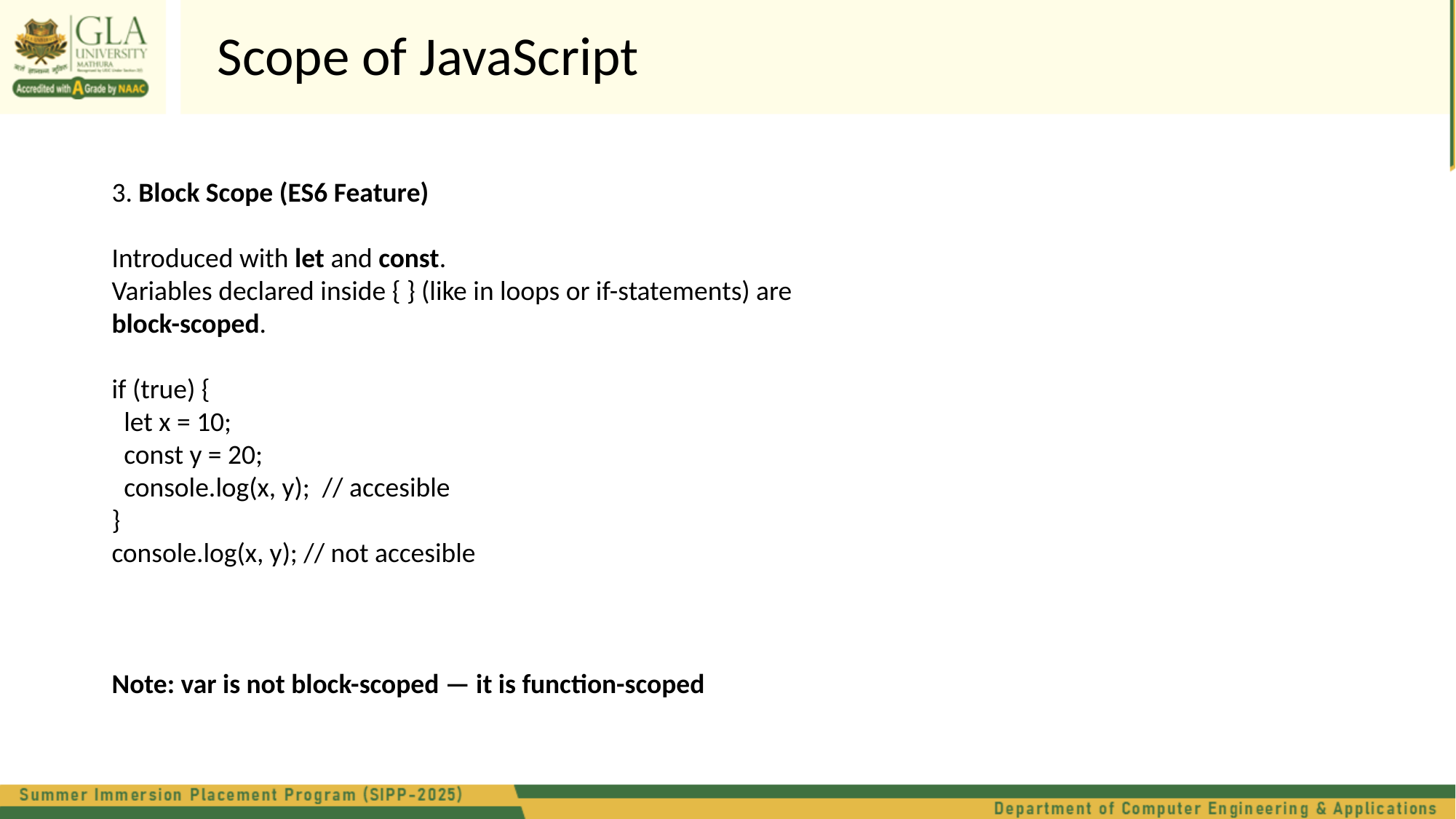

Scope of JavaScript

3. Block Scope (ES6 Feature)
Introduced with let and const.
Variables declared inside { } (like in loops or if-statements) are block-scoped.
if (true) {
  let x = 10;
  const y = 20;
  console.log(x, y);  // accesible
}
console.log(x, y); // not accesible

Note: var is not block-scoped — it is function-scoped